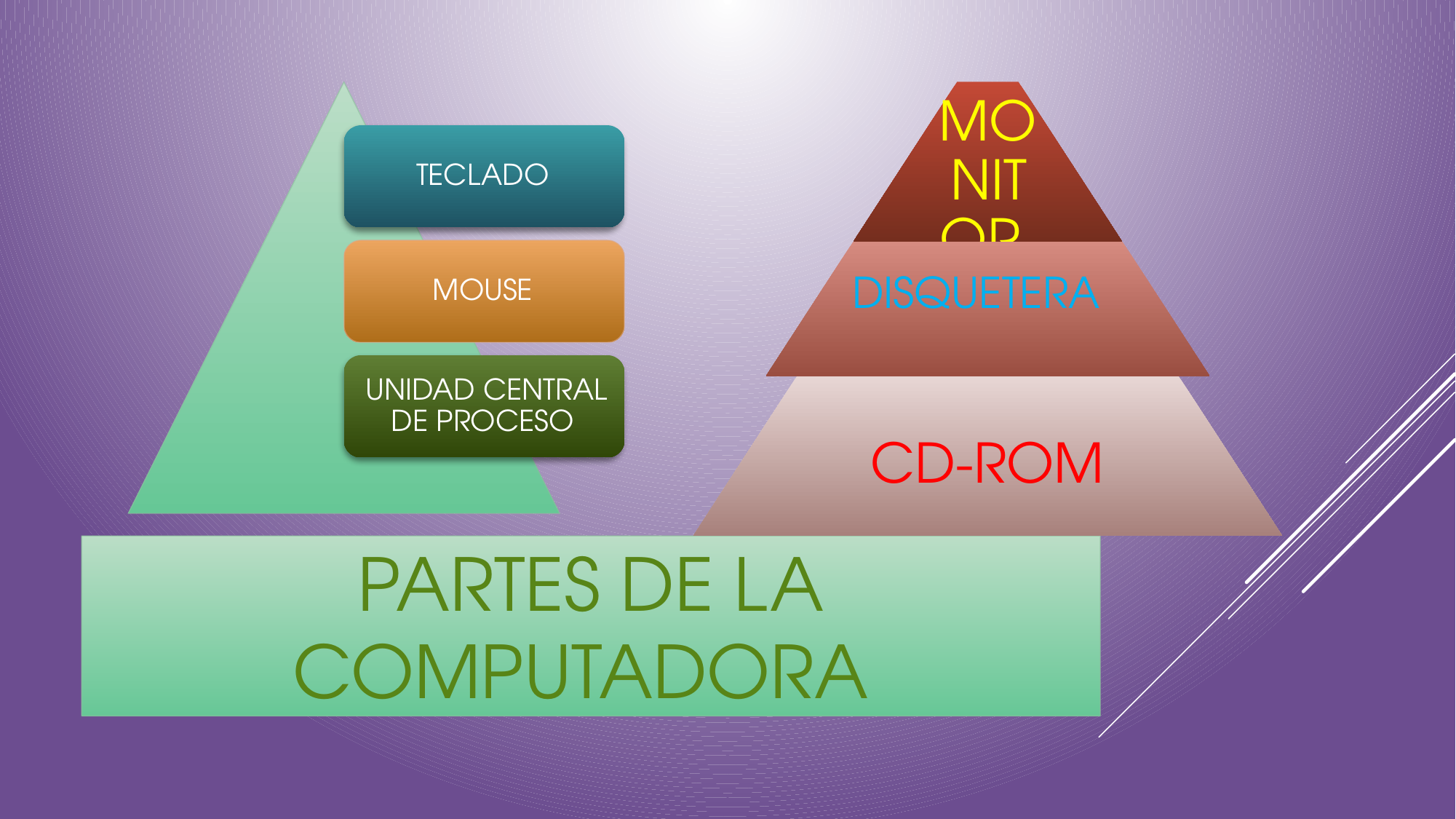

TECLADO
MOUSE
UNIDAD CENTRAL DE PROCESO
MONITOR
DISQUETERA
CD-ROM
# PARTES DE LA COMPUTADORA